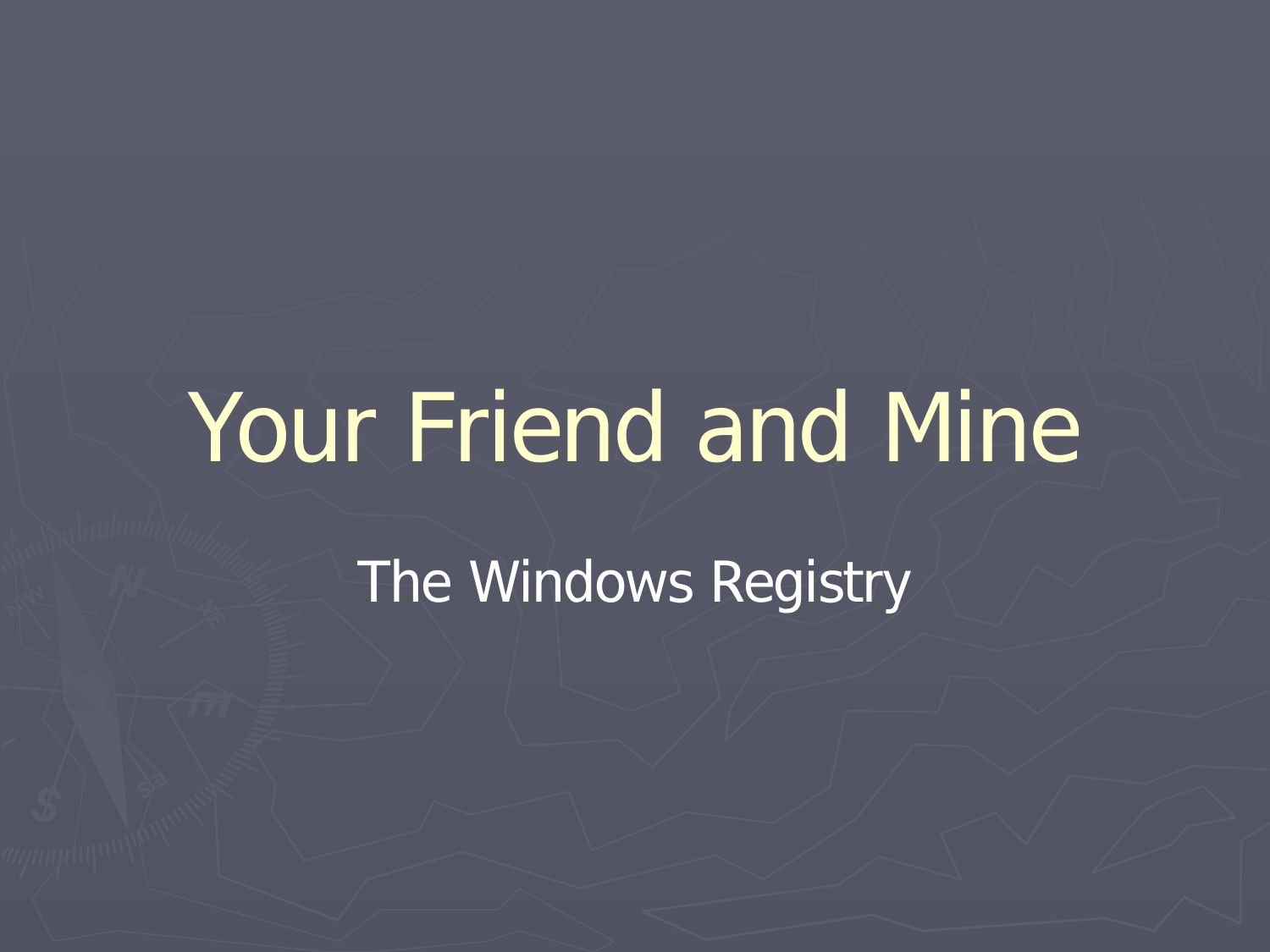

# Your Friend and Mine
The Windows Registry